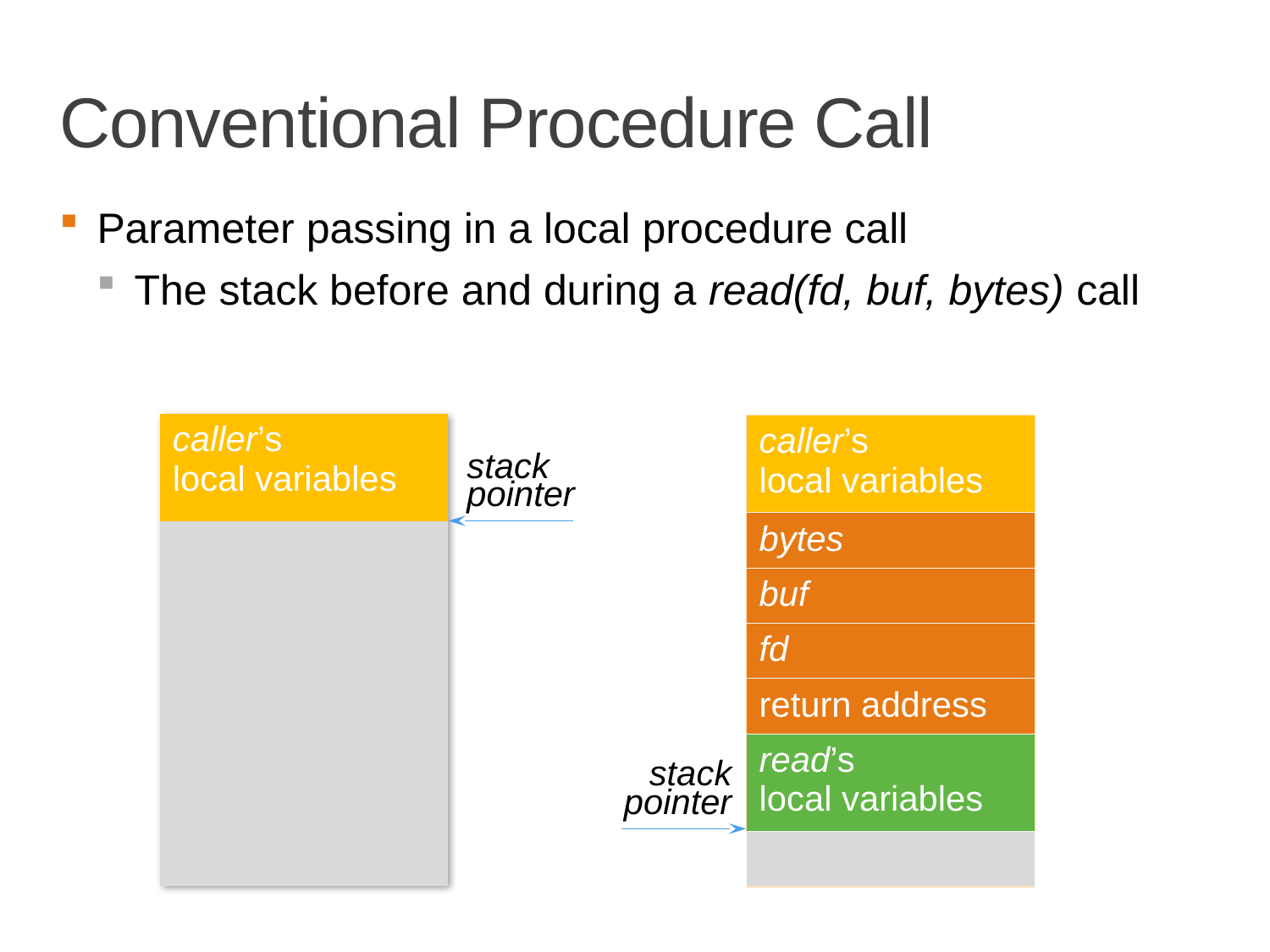

# Conventional Procedure Call
Parameter passing in a local procedure call
The stack before and during a read(fd, buf, bytes) call

| caller’s local variables |
| --- |
| bytes |
| buf |
| fd |
| return address |
|  |
|  |
| caller’s local variables |
| --- |
|  |
|  |
|  |
|  |
|  |
|  |
| caller’s local variables |
| --- |
| bytes |
| buf |
| fd |
| return address |
| read’s local variables |
|  |
stack
pointer
stack
pointer
stack
pointer